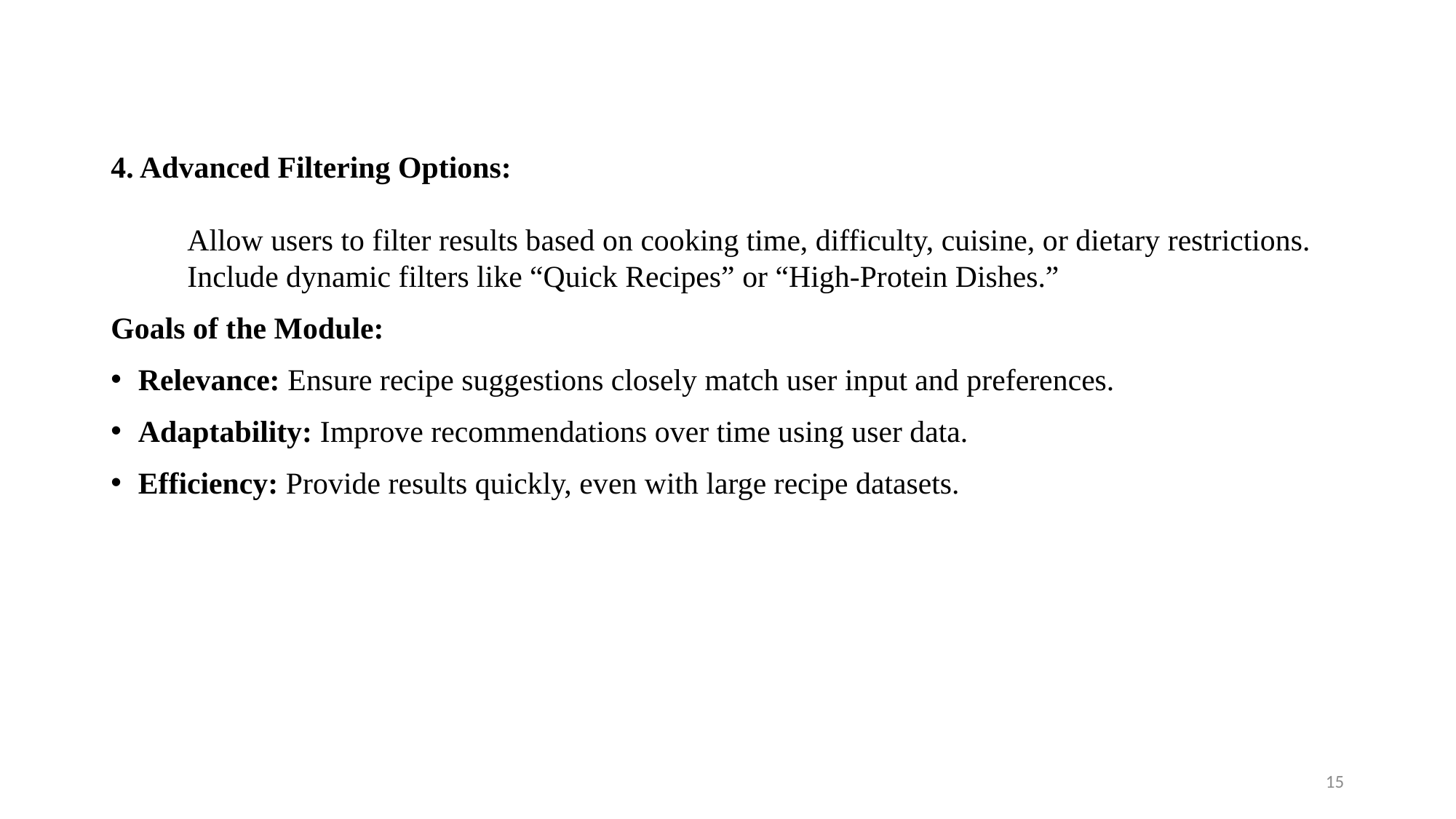

4. Advanced Filtering Options:

          Allow users to filter results based on cooking time, difficulty, cuisine, or dietary restrictions.
          Include dynamic filters like “Quick Recipes” or “High-Protein Dishes.”
Goals of the Module:
Relevance: Ensure recipe suggestions closely match user input and preferences.
Adaptability: Improve recommendations over time using user data.
Efficiency: Provide results quickly, even with large recipe datasets.

15